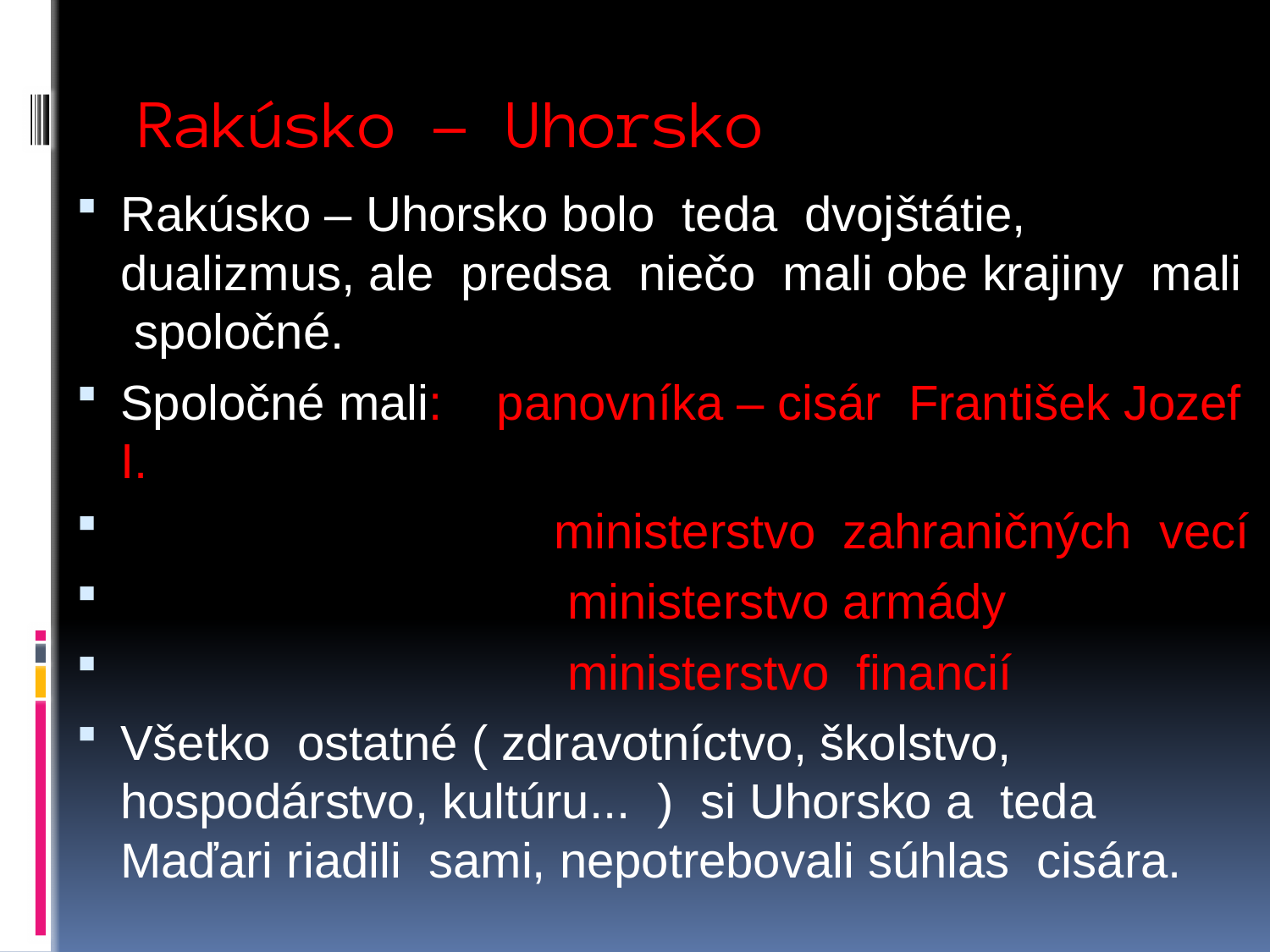

# Rakúsko - Uhorsko
Rakúsko – Uhorsko bolo  teda  dvojštátie, dualizmus, ale  predsa  niečo  mali obe krajiny  mali  spoločné.
Spoločné mali:    panovníka – cisár  František Jozef I.
                                ministerstvo  zahraničných  vecí
                                 ministerstvo armády
                                 ministerstvo  financií
Všetko  ostatné ( zdravotníctvo, školstvo, hospodárstvo, kultúru...  )  si Uhorsko a  teda  Maďari riadili  sami, nepotrebovali súhlas  cisára.